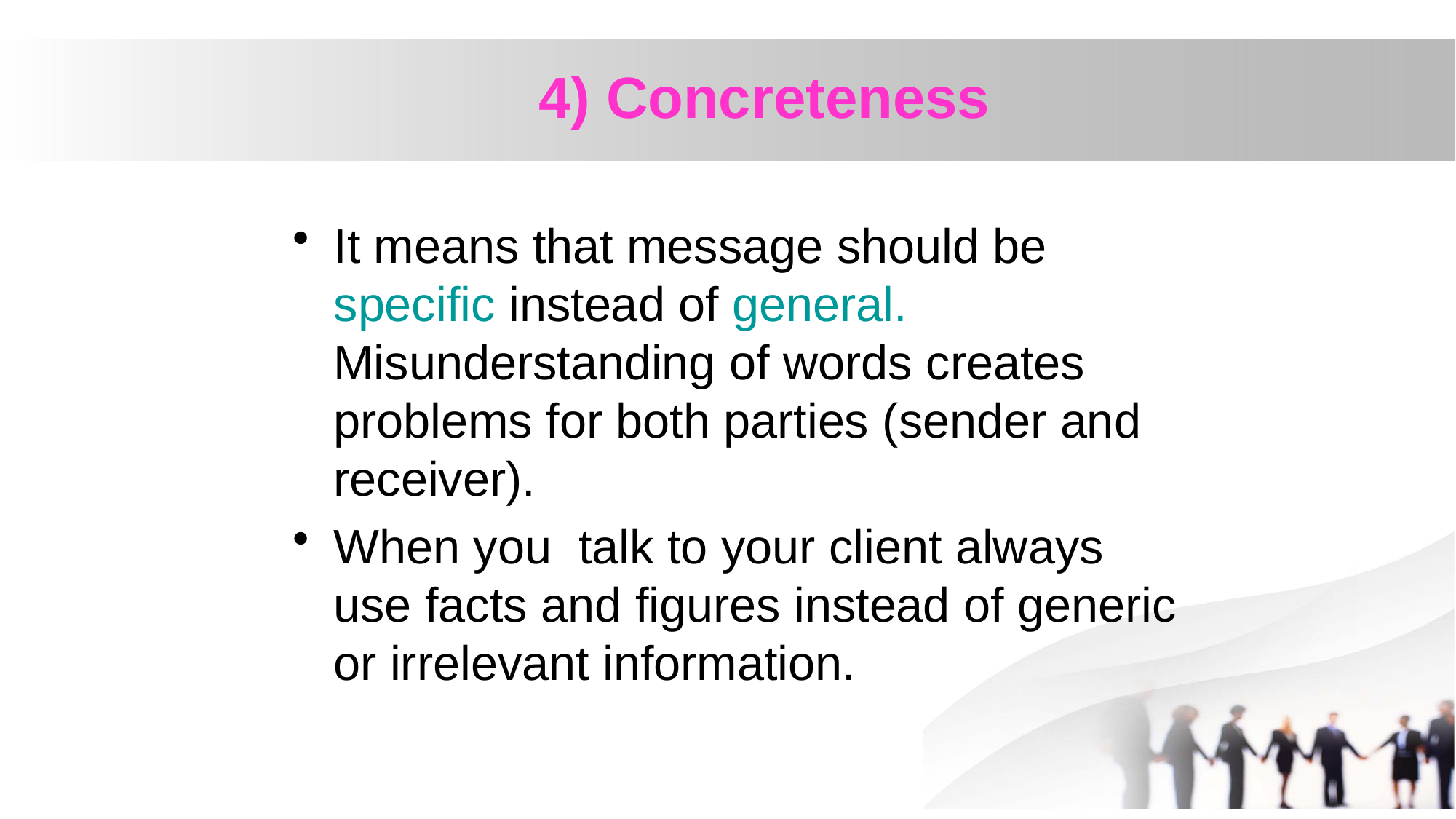

# 4) Concreteness
It means that message should be specific instead of general. Misunderstanding of words creates problems for both parties (sender and receiver).
When you  talk to your client always use facts and figures instead of generic or irrelevant information.